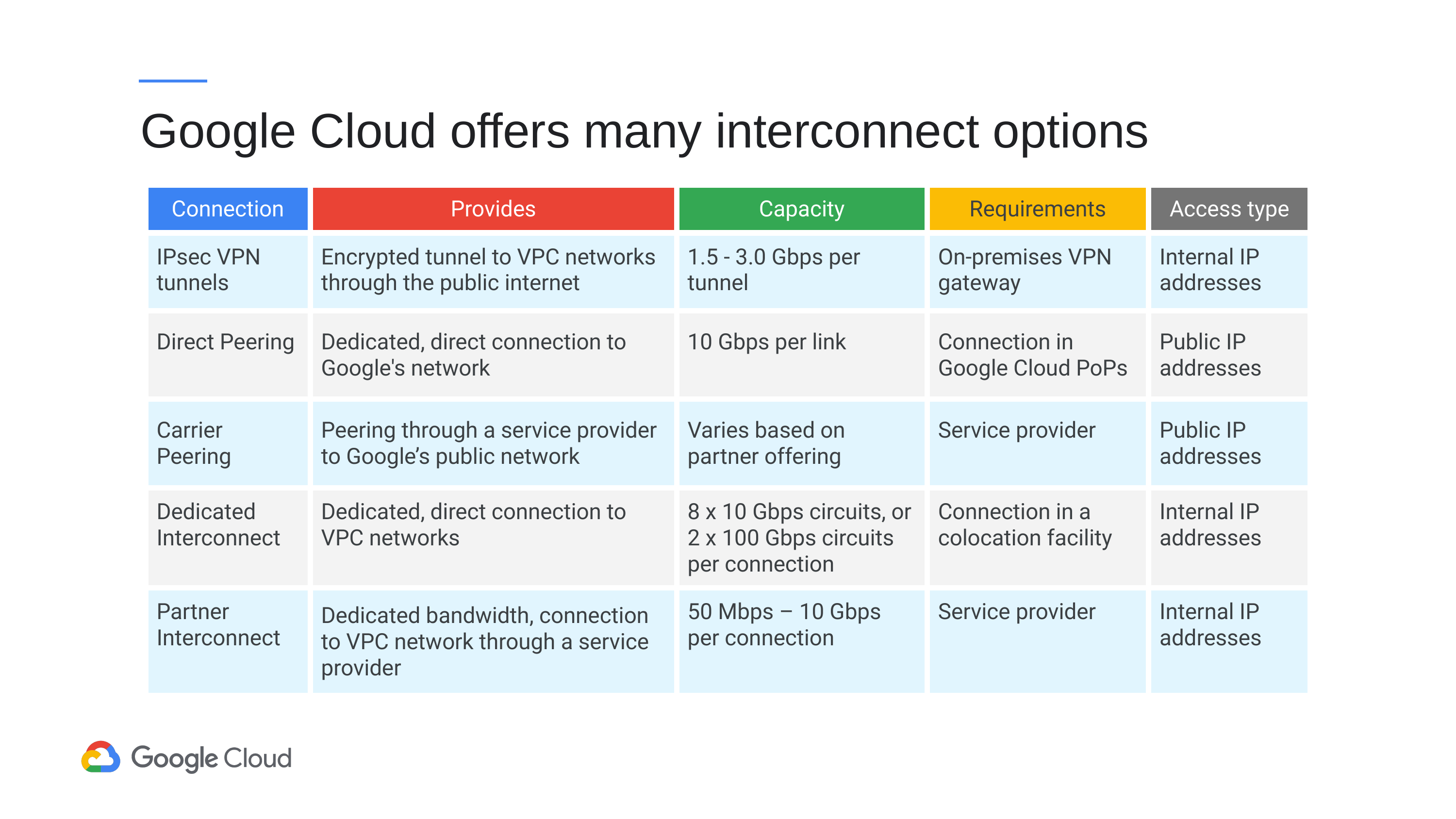

# Google Cloud offers many interconnect options
| Connection | Provides | Capacity | Requirements | Access type |
| --- | --- | --- | --- | --- |
| IPsec VPN tunnels | Encrypted tunnel to VPC networks through the public internet | 1.5 - 3.0 Gbps per tunnel | On-premises VPN gateway | Internal IP addresses |
| Direct Peering | Dedicated, direct connection to Google's network | 10 Gbps per link | Connection in Google Cloud PoPs | Public IP addresses |
| Carrier Peering | Peering through a service provider to Google’s public network | Varies based on partner offering | Service provider | Public IP addresses |
| Dedicated Interconnect | Dedicated, direct connection to VPC networks | 8 x 10 Gbps circuits, or 2 x 100 Gbps circuits per connection | Connection in a colocation facility | Internal IP addresses |
| Partner Interconnect | Dedicated bandwidth, connection to VPC network through a service provider | 50 Mbps – 10 Gbps per connection | Service provider | Internal IP addresses |